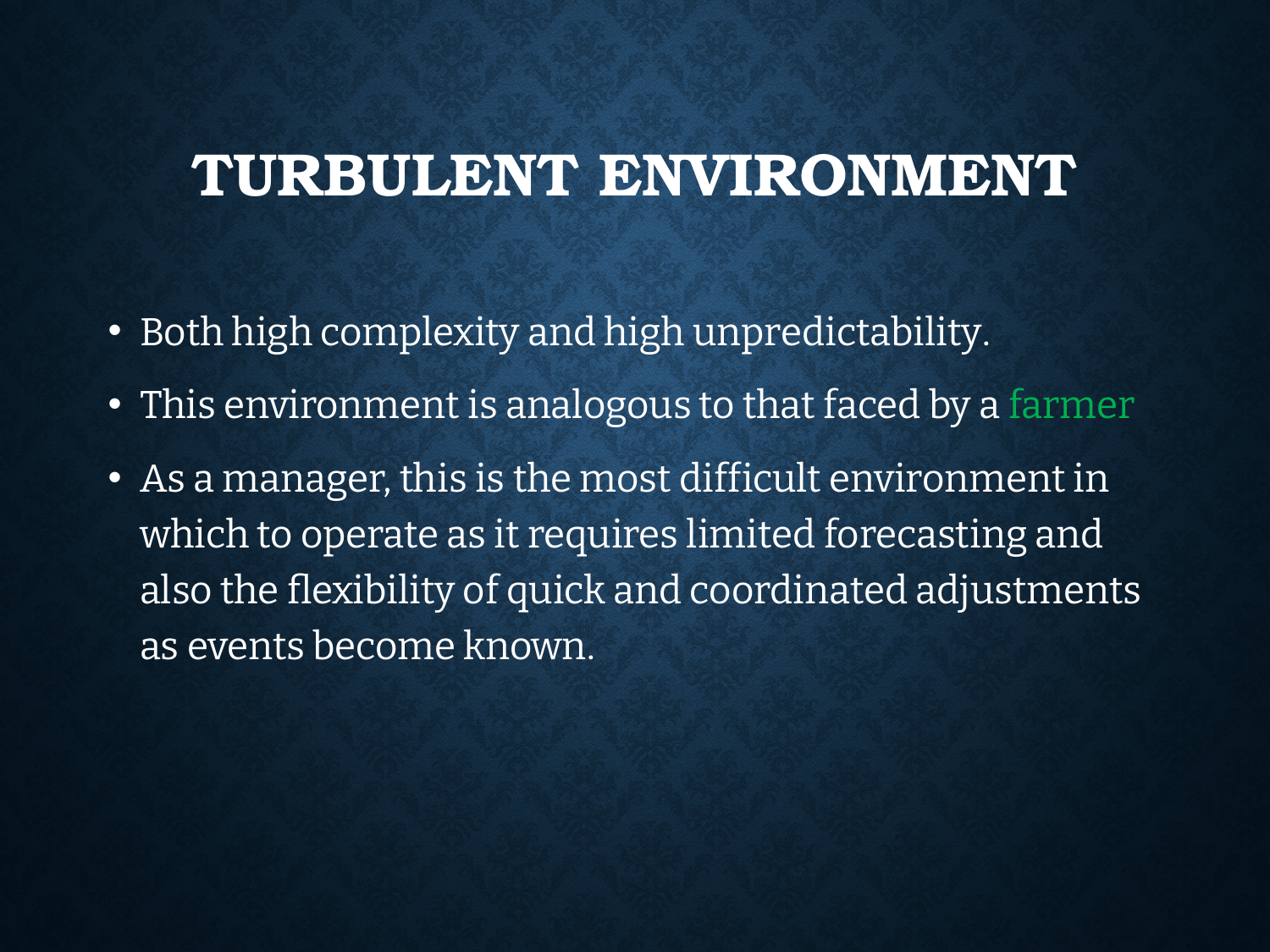

# Turbulent envIronment
Both high complexity and high unpredictability.
This environment is analogous to that faced by a farmer
As a manager, this is the most difficult environment in which to operate as it requires limited forecasting and also the flexibility of quick and coordinated adjustments as events become known.